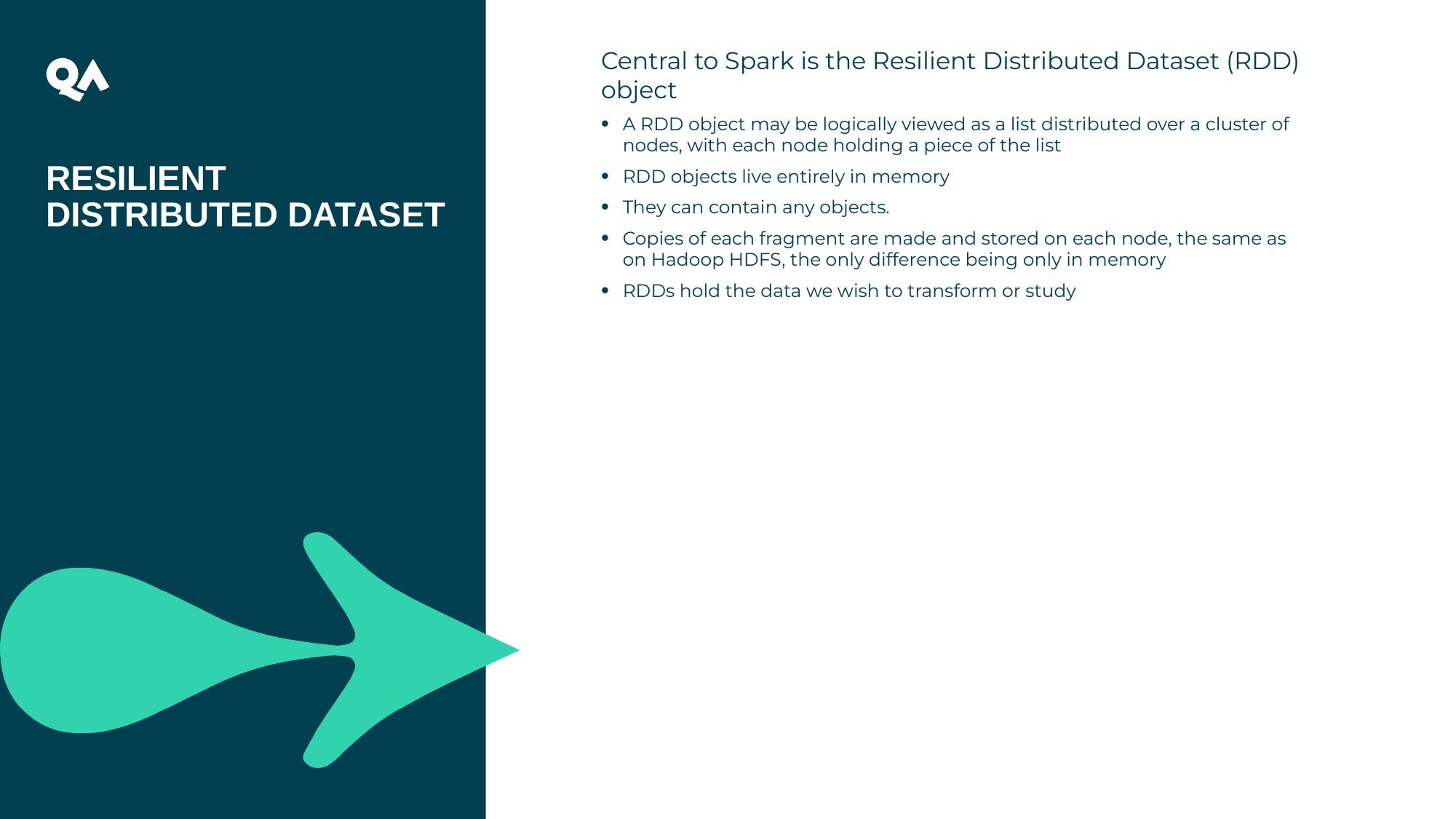

5
Central to Spark is the Resilient Distributed Dataset (RDD) object
A RDD object may be logically viewed as a list distributed over a cluster of nodes, with each node holding a piece of the list
RDD objects live entirely in memory
They can contain any objects.
Copies of each fragment are made and stored on each node, the same as on Hadoop HDFS, the only difference being only in memory
RDDs hold the data we wish to transform or study
# Resilient Distributed Dataset